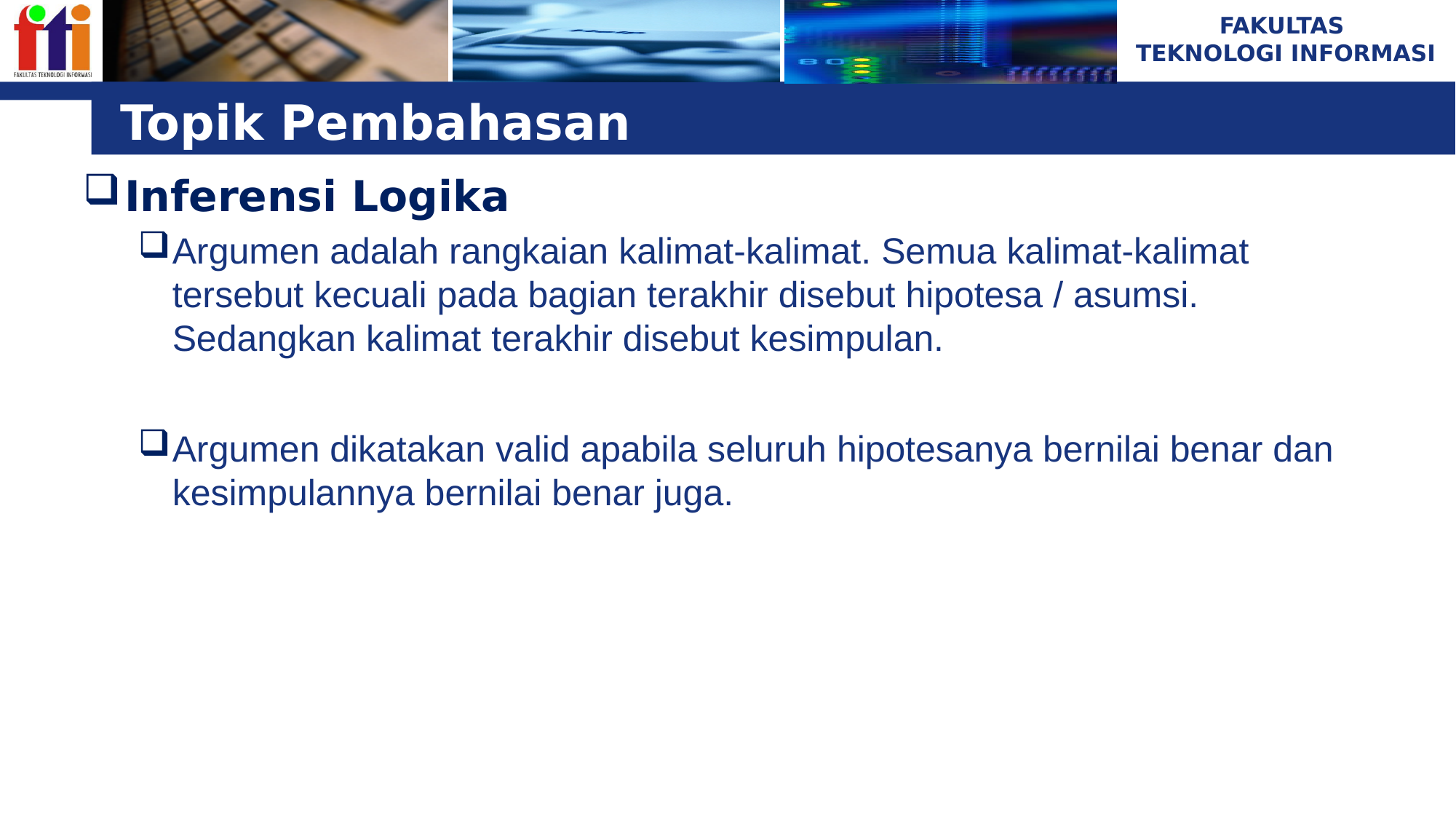

# Topik Pembahasan
Inferensi Logika
Argumen adalah rangkaian kalimat-kalimat. Semua kalimat-kalimat tersebut kecuali pada bagian terakhir disebut hipotesa / asumsi. Sedangkan kalimat terakhir disebut kesimpulan.

Argumen dikatakan valid apabila seluruh hipotesanya bernilai benar dan kesimpulannya bernilai benar juga.